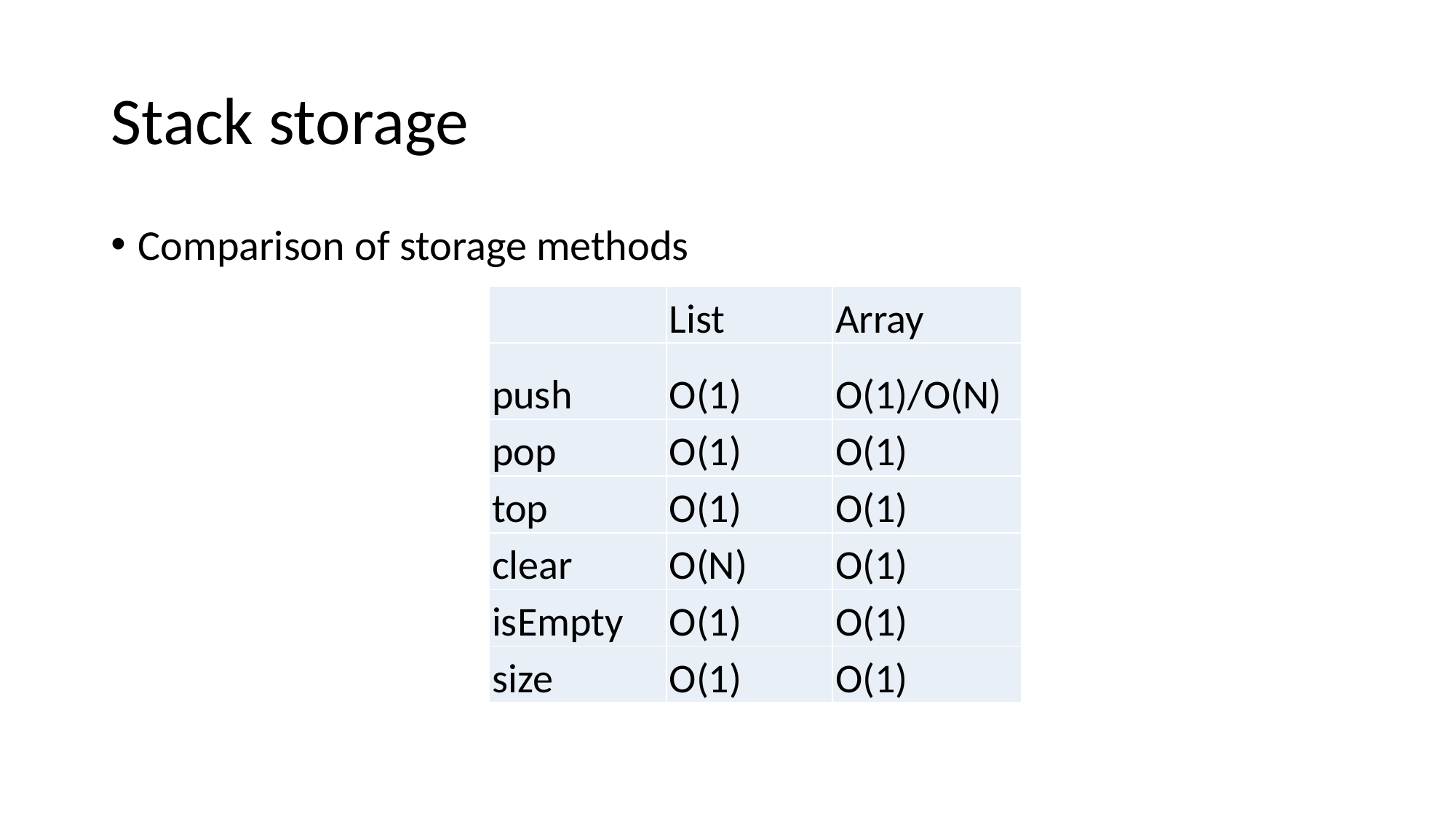

# Stack storage
Comparison of storage methods
|  | List | Array |
| --- | --- | --- |
| push | O(1) | O(1)/O(N) |
| pop | O(1) | O(1) |
| top | O(1) | O(1) |
| clear | O(N) | O(1) |
| isEmpty | O(1) | O(1) |
| size | O(1) | O(1) |